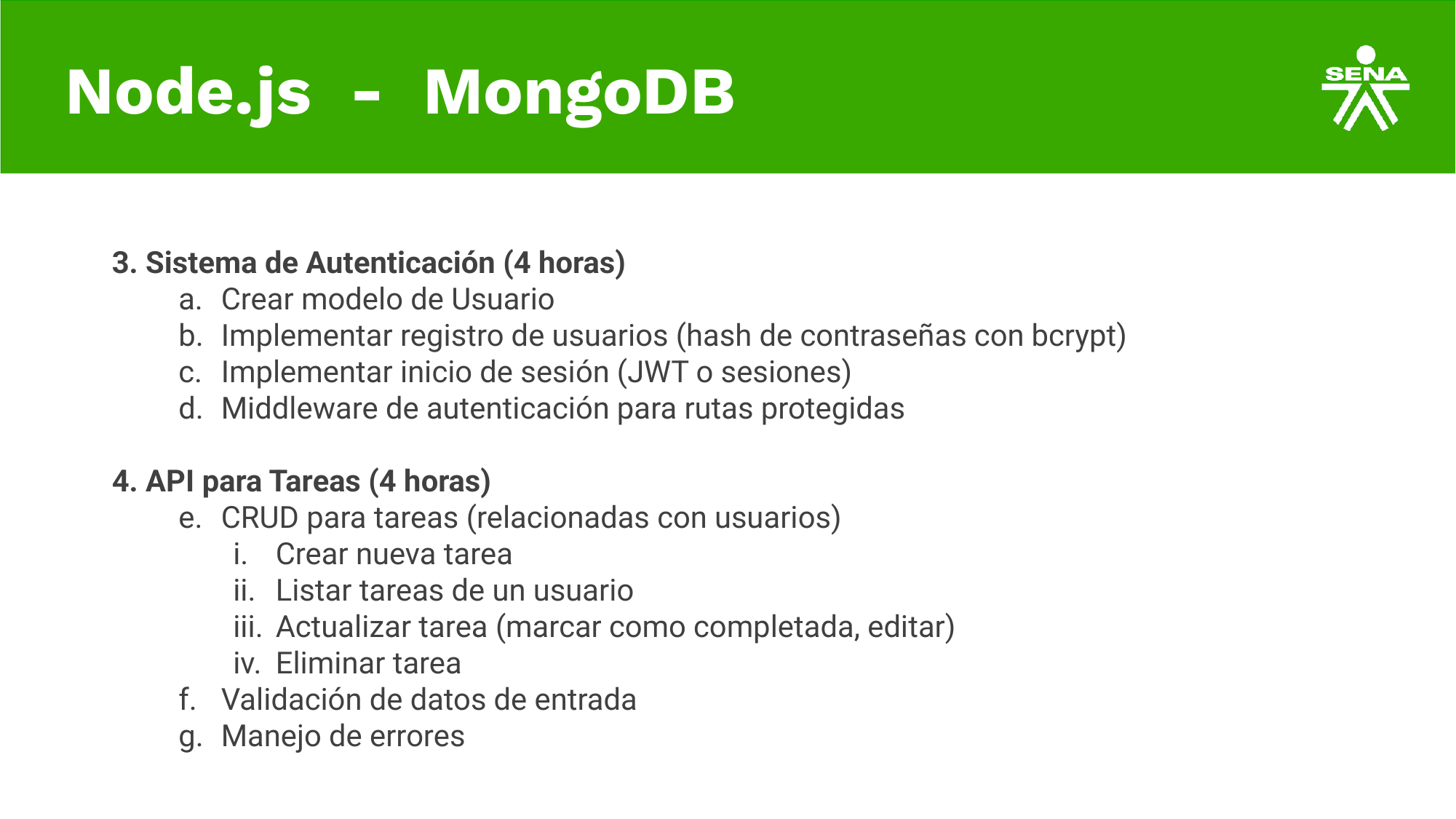

# Node.js  -  MongoDB

3. Sistema de Autenticación (4 horas)
Crear modelo de Usuario
Implementar registro de usuarios (hash de contraseñas con bcrypt)
Implementar inicio de sesión (JWT o sesiones)
Middleware de autenticación para rutas protegidas

4. API para Tareas (4 horas)
CRUD para tareas (relacionadas con usuarios)
Crear nueva tarea
Listar tareas de un usuario
Actualizar tarea (marcar como completada, editar)
Eliminar tarea
Validación de datos de entrada
Manejo de errores